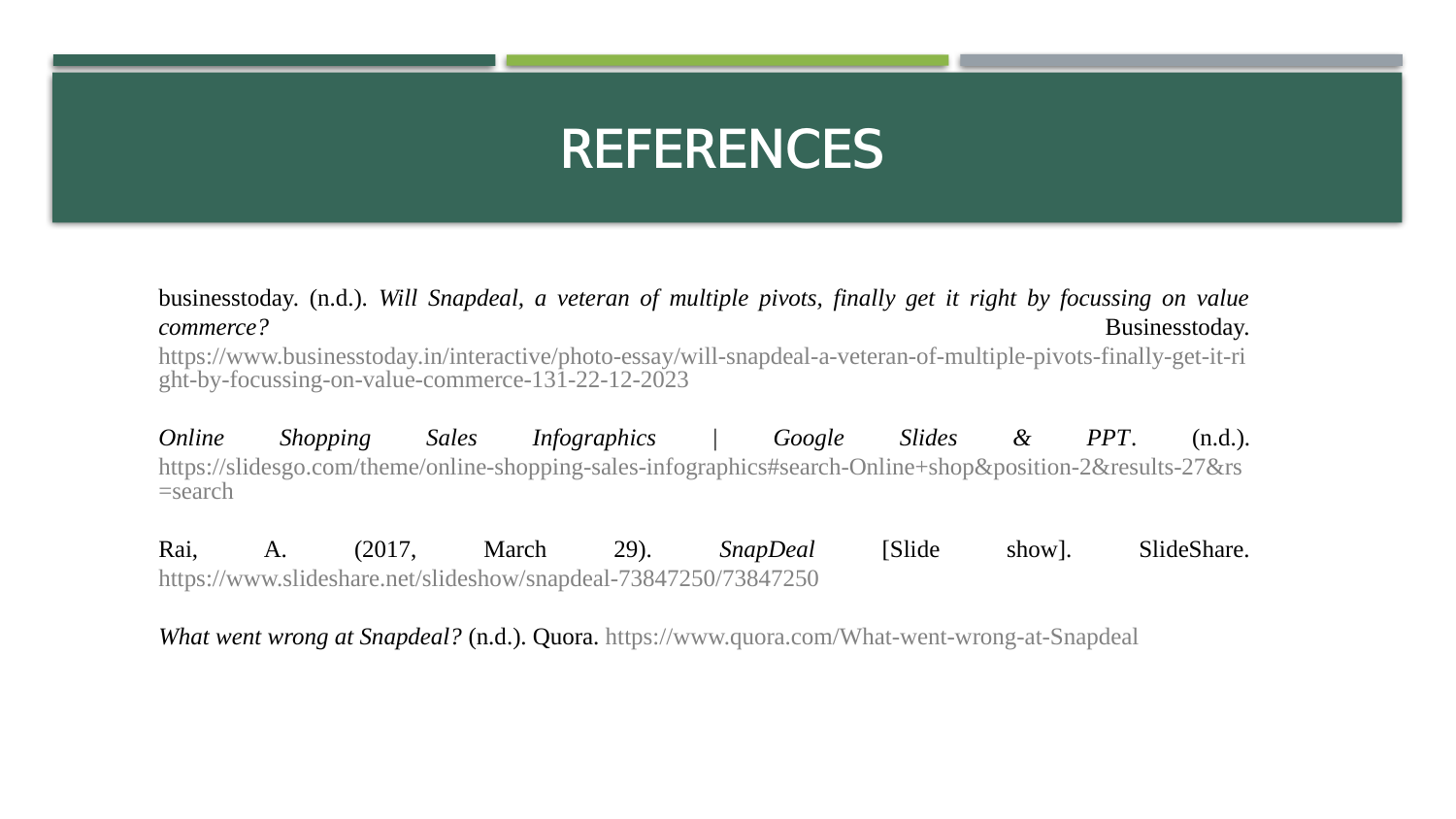

# REFERENCES
businesstoday. (n.d.). Will Snapdeal, a veteran of multiple pivots, finally get it right by focussing on value commerce? Businesstoday. https://www.businesstoday.in/interactive/photo-essay/will-snapdeal-a-veteran-of-multiple-pivots-finally-get-it-right-by-focussing-on-value-commerce-131-22-12-2023

Online Shopping Sales Infographics | Google Slides & PPT. (n.d.). https://slidesgo.com/theme/online-shopping-sales-infographics#search-Online+shop&position-2&results-27&rs=search

Rai, A. (2017, March 29). SnapDeal [Slide show]. SlideShare. https://www.slideshare.net/slideshow/snapdeal-73847250/73847250

What went wrong at Snapdeal? (n.d.). Quora. https://www.quora.com/What-went-wrong-at-Snapdeal